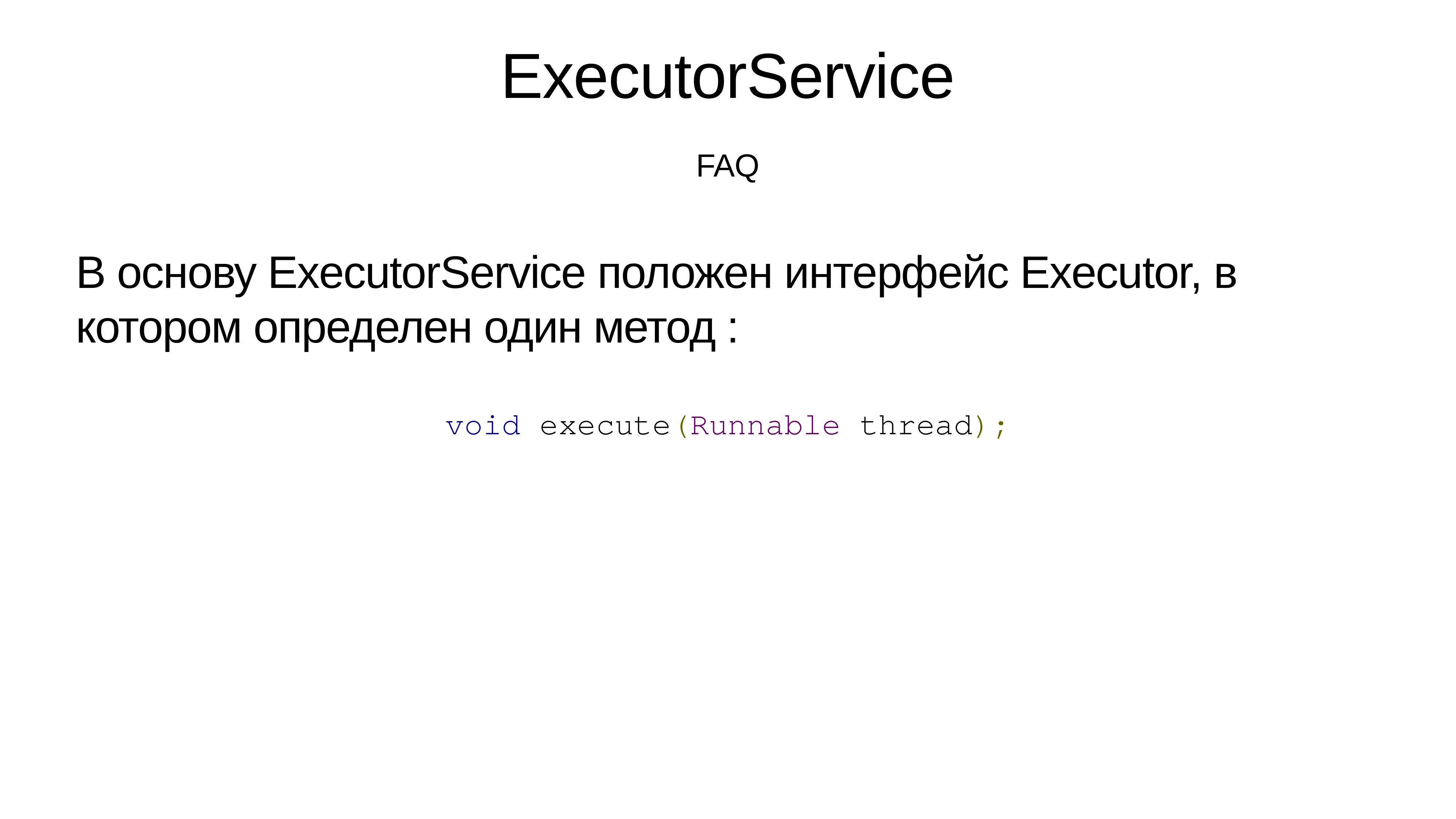

# ExecutorService
FAQ
В основу ExecutorService положен интерфейс Executor, в котором определен один метод :
void execute(Runnable thread);